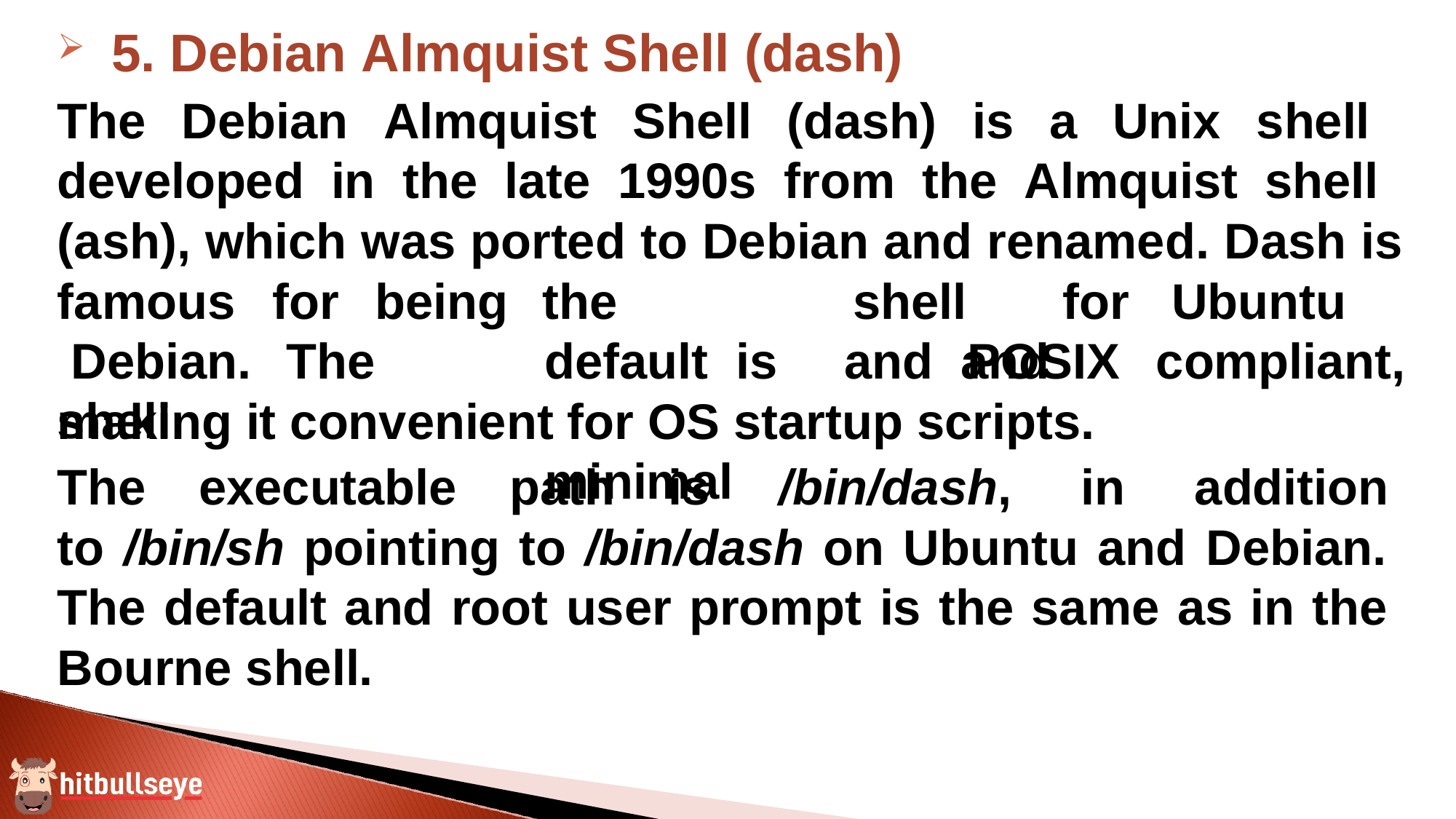

5. Debian Almquist Shell (dash)
The Debian Almquist Shell (dash) is a Unix shell  developed in the late 1990s from the Almquist shell  (ash), which was ported to Debian and renamed. Dash is
famous	for	being  Debian.	 The		shell
the		default  is	minimal
shell	for	Ubuntu	and  and
POSIX	compliant,
making it convenient for OS startup scripts.
The executable path is  /bin/dash,  in  addition  to /bin/sh pointing to /bin/dash on Ubuntu and Debian.  The default and root user prompt is the same as in the  Bourne shell.